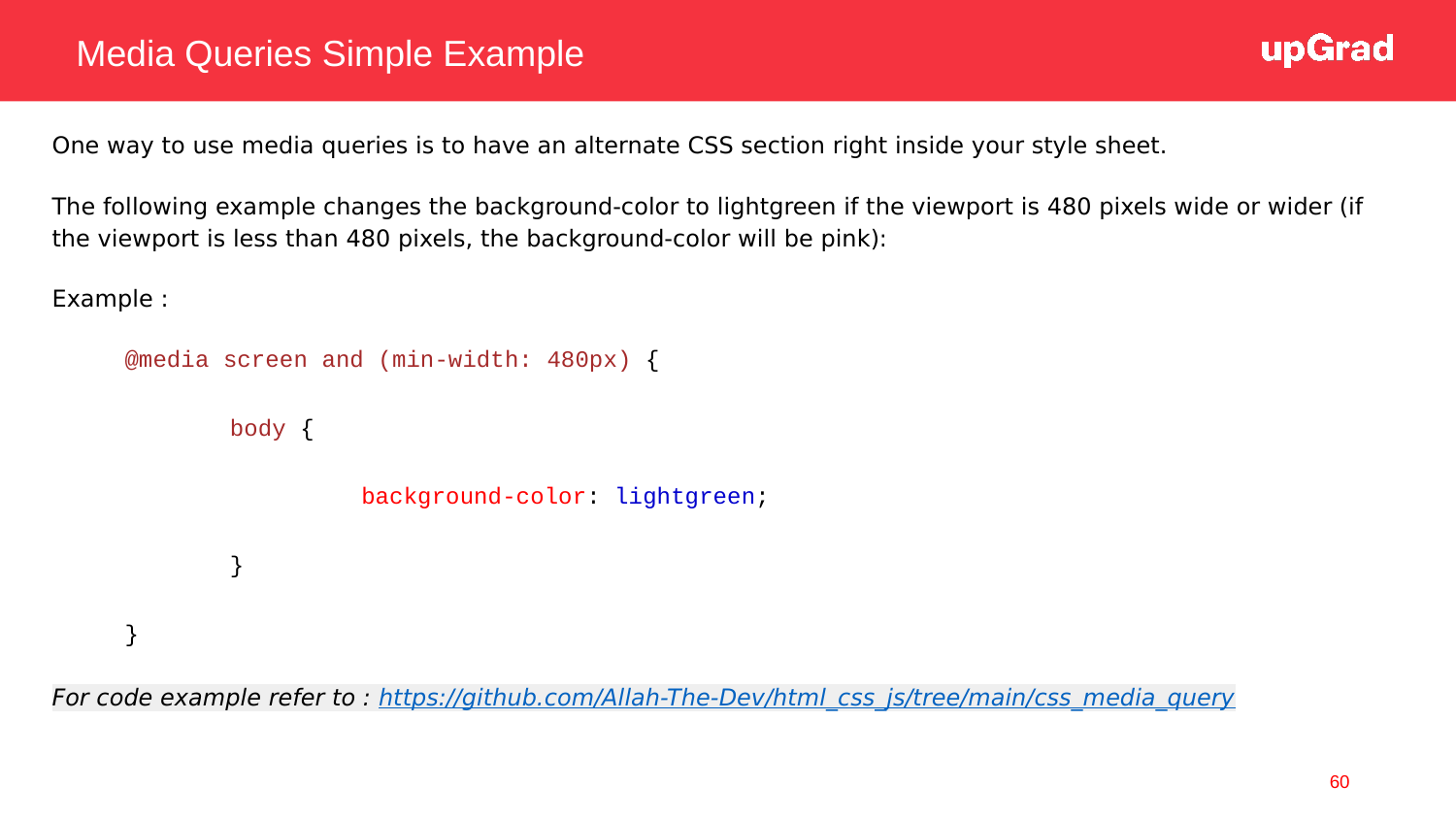

Media Queries Simple Example
One way to use media queries is to have an alternate CSS section right inside your style sheet.
The following example changes the background-color to lightgreen if the viewport is 480 pixels wide or wider (if the viewport is less than 480 pixels, the background-color will be pink):
Example :
@media screen and (min-width: 480px) {
 	 body {
   	 	background-color: lightgreen;
 	 }
}
For code example refer to : https://github.com/Allah-The-Dev/html_css_js/tree/main/css_media_query

60